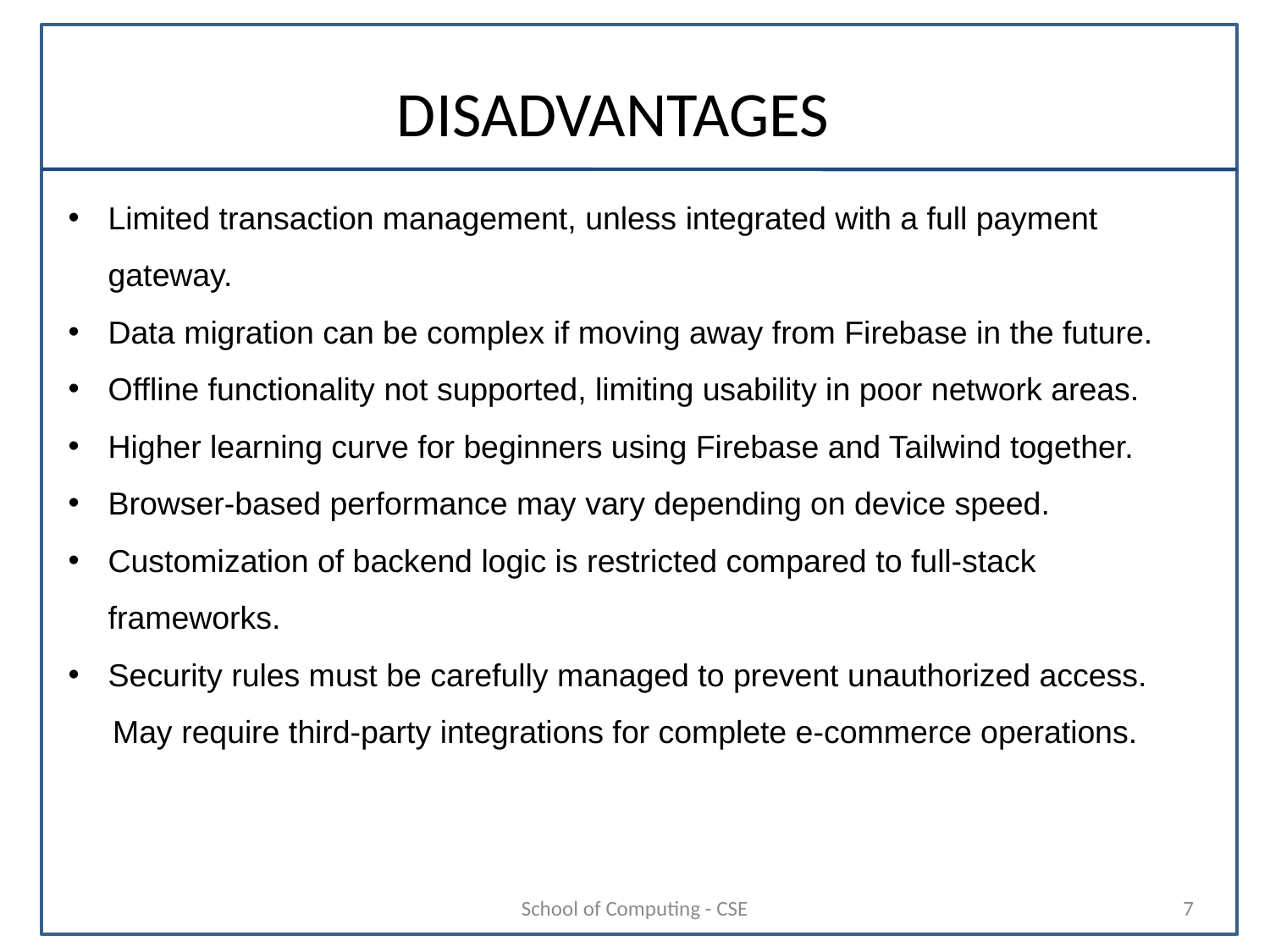

# DISADVANTAGES
Limited transaction management, unless integrated with a full payment gateway.
Data migration can be complex if moving away from Firebase in the future.
Offline functionality not supported, limiting usability in poor network areas.
Higher learning curve for beginners using Firebase and Tailwind together.
Browser-based performance may vary depending on device speed.
Customization of backend logic is restricted compared to full-stack frameworks.
Security rules must be carefully managed to prevent unauthorized access.
     May require third-party integrations for complete e-commerce operations.
School of Computing - CSE
7